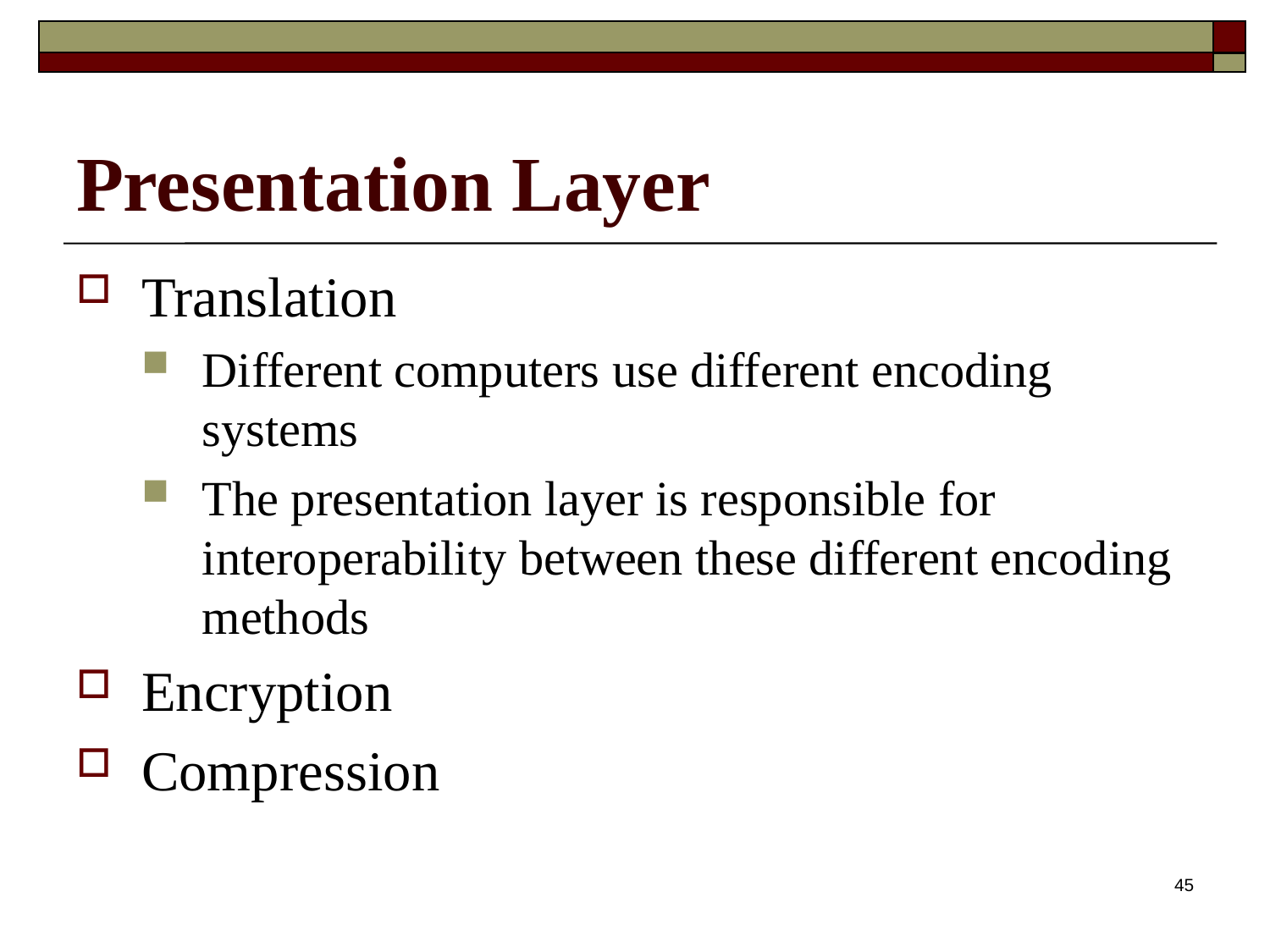

# Presentation Layer
Translation
Different computers use different encoding systems
The presentation layer is responsible for interoperability between these different encoding methods
Encryption
Compression
45